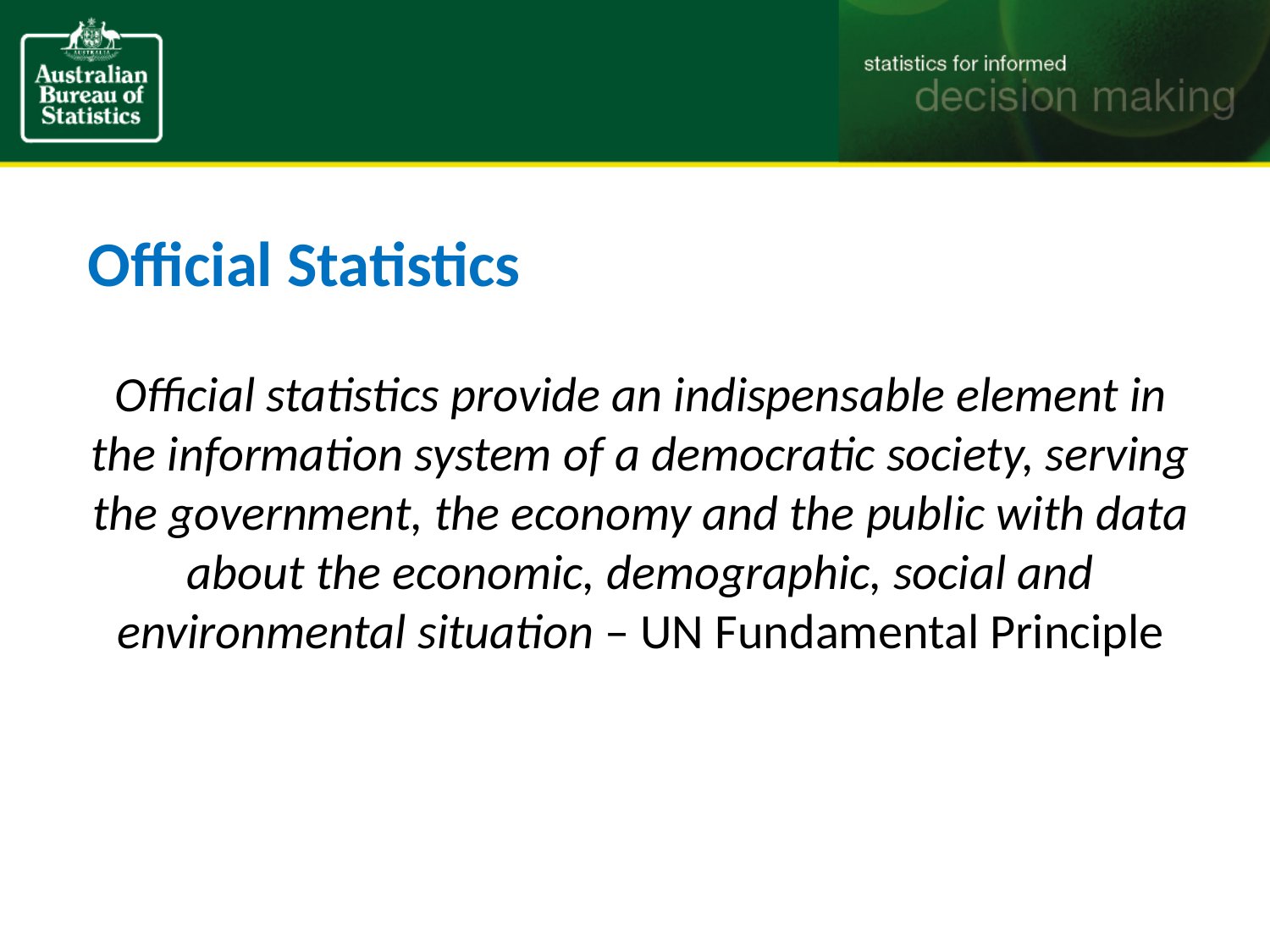

# Official Statistics
Official statistics provide an indispensable element in the information system of a democratic society, serving the government, the economy and the public with data about the economic, demographic, social and environmental situation – UN Fundamental Principle